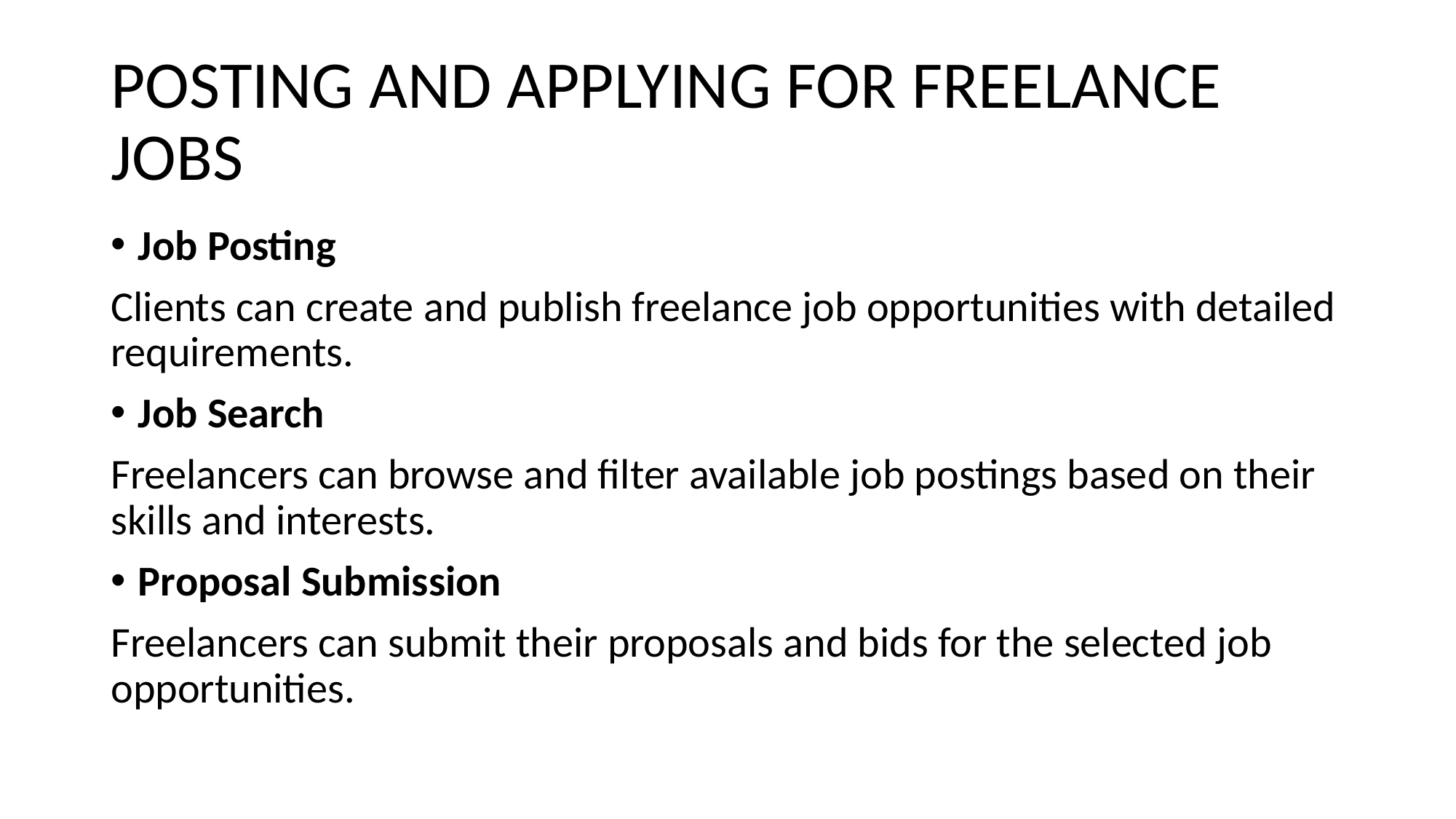

# POSTING AND APPLYING FOR FREELANCE JOBS
Job Posting
Clients can create and publish freelance job opportunities with detailed requirements.
Job Search
Freelancers can browse and filter available job postings based on their skills and interests.
Proposal Submission
Freelancers can submit their proposals and bids for the selected job opportunities.